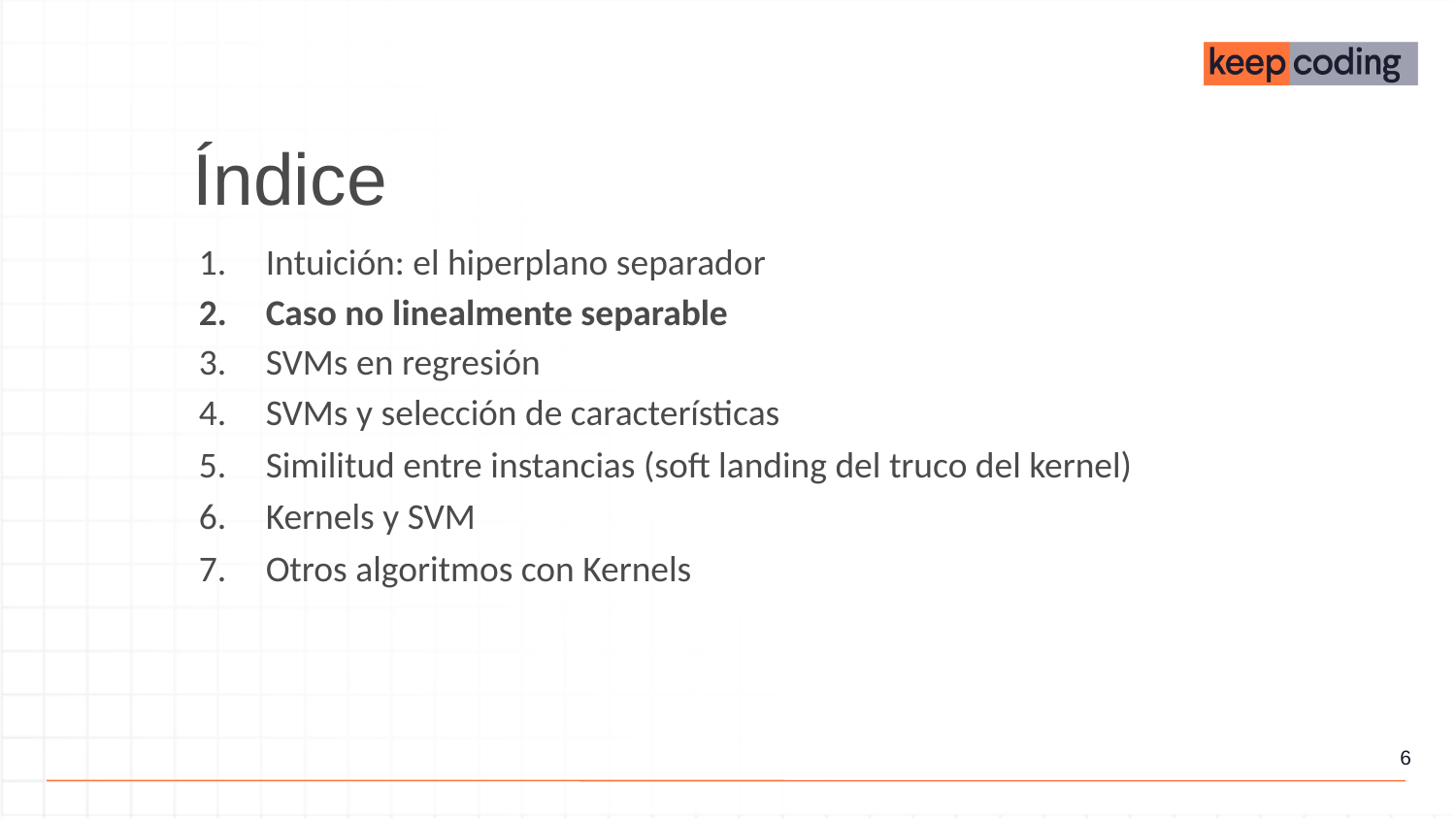

Índice
Intuición: el hiperplano separador
Caso no linealmente separable
SVMs en regresión
SVMs y selección de características
Similitud entre instancias (soft landing del truco del kernel)
Kernels y SVM
Otros algoritmos con Kernels

6